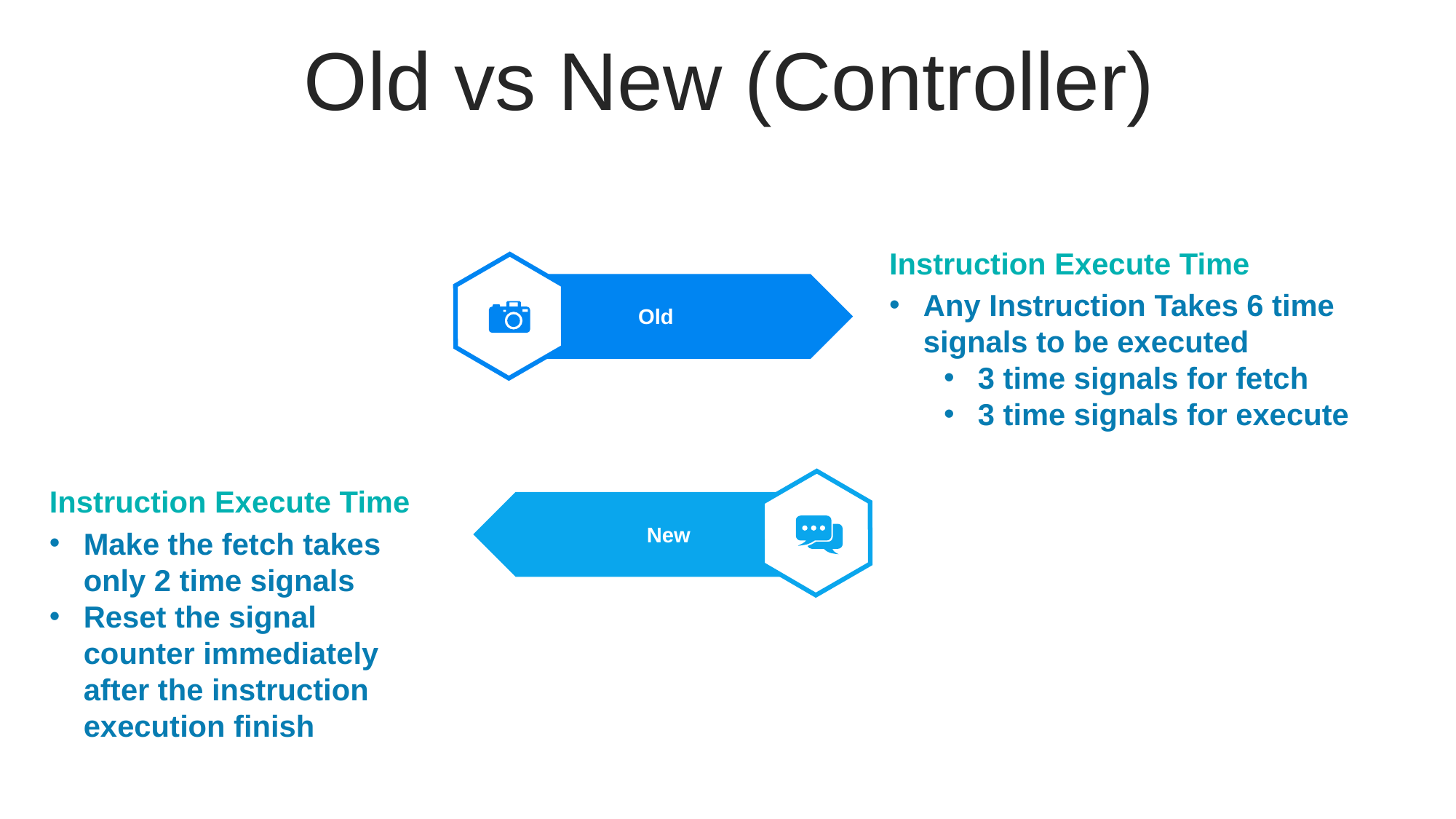

Old vs New (Controller)
Instruction Execute Time
Any Instruction Takes 6 time signals to be executed
3 time signals for fetch
3 time signals for execute

Old

Instruction Execute Time
Make the fetch takes only 2 time signals
Reset the signal counter immediately after the instruction execution finish

New